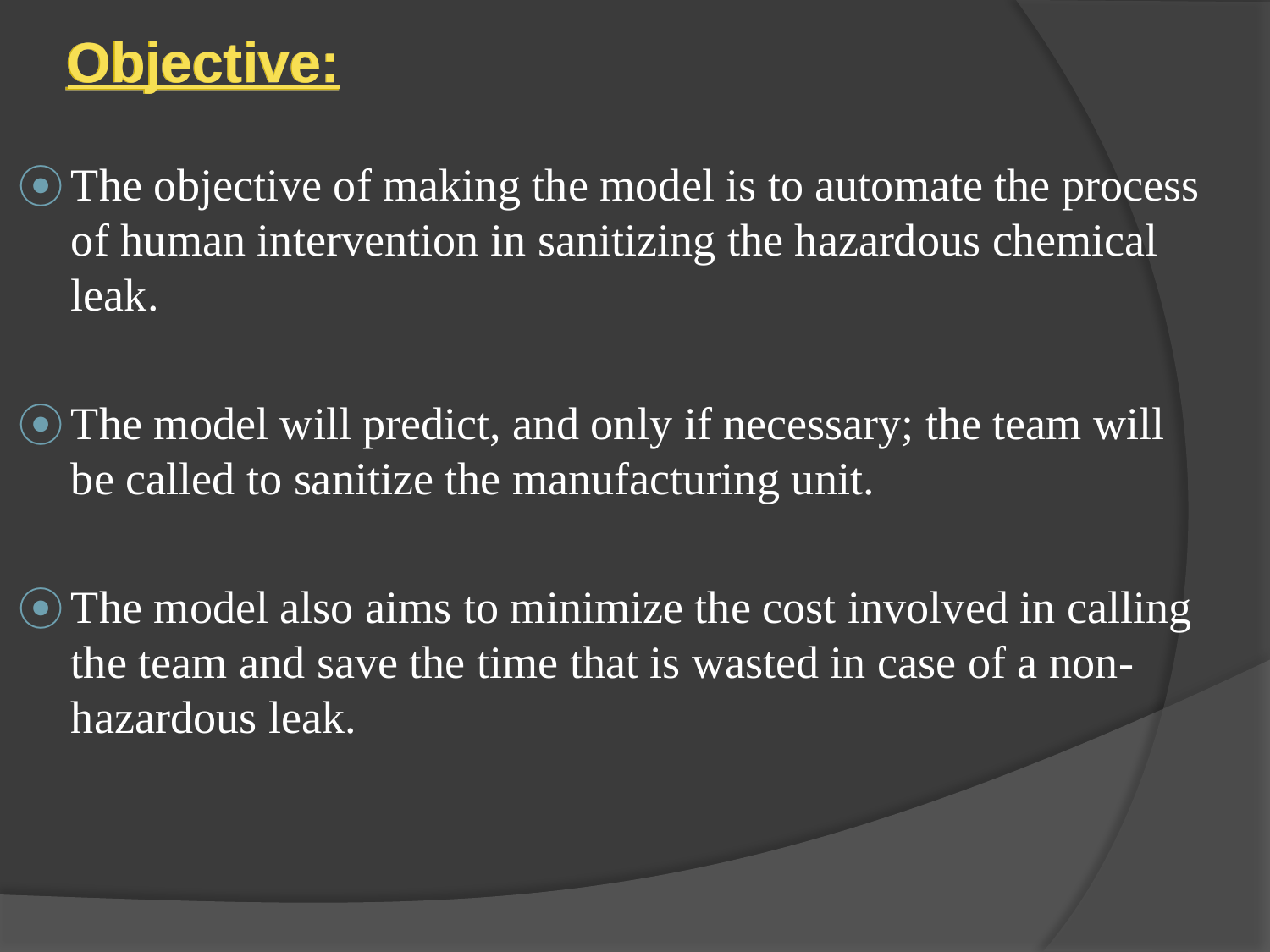

Objective:
The objective of making the model is to automate the process of human intervention in sanitizing the hazardous chemical leak.

The model will predict, and only if necessary; the team will be called to sanitize the manufacturing unit.

The model also aims to minimize the cost involved in calling the team and save the time that is wasted in case of a non-hazardous leak.